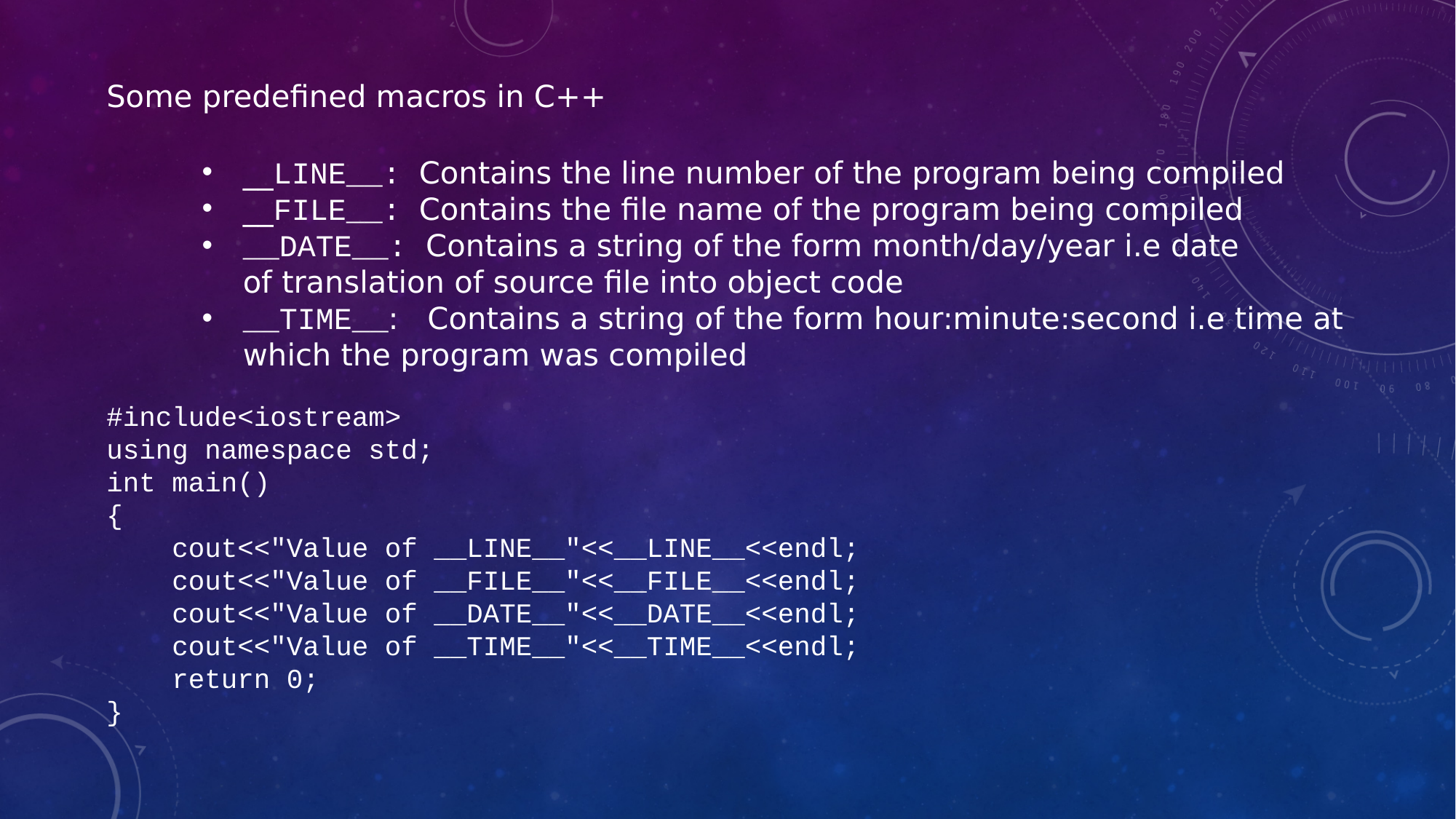

Some predefined macros in C++
__LINE__: Contains the line number of the program being compiled
__FILE__: Contains the file name of the program being compiled
__DATE__:  Contains a string of the form month/day/year i.e date of translation of source file into object code
__TIME__:   Contains a string of the form hour:minute:second i.e time at which the program was compiled
#include<iostream>
using namespace std;
int main()
{
    cout<<"Value of __LINE__"<<__LINE__<<endl;
    cout<<"Value of __FILE__"<<__FILE__<<endl;
    cout<<"Value of __DATE__"<<__DATE__<<endl;
    cout<<"Value of __TIME__"<<__TIME__<<endl;
    return 0;
}